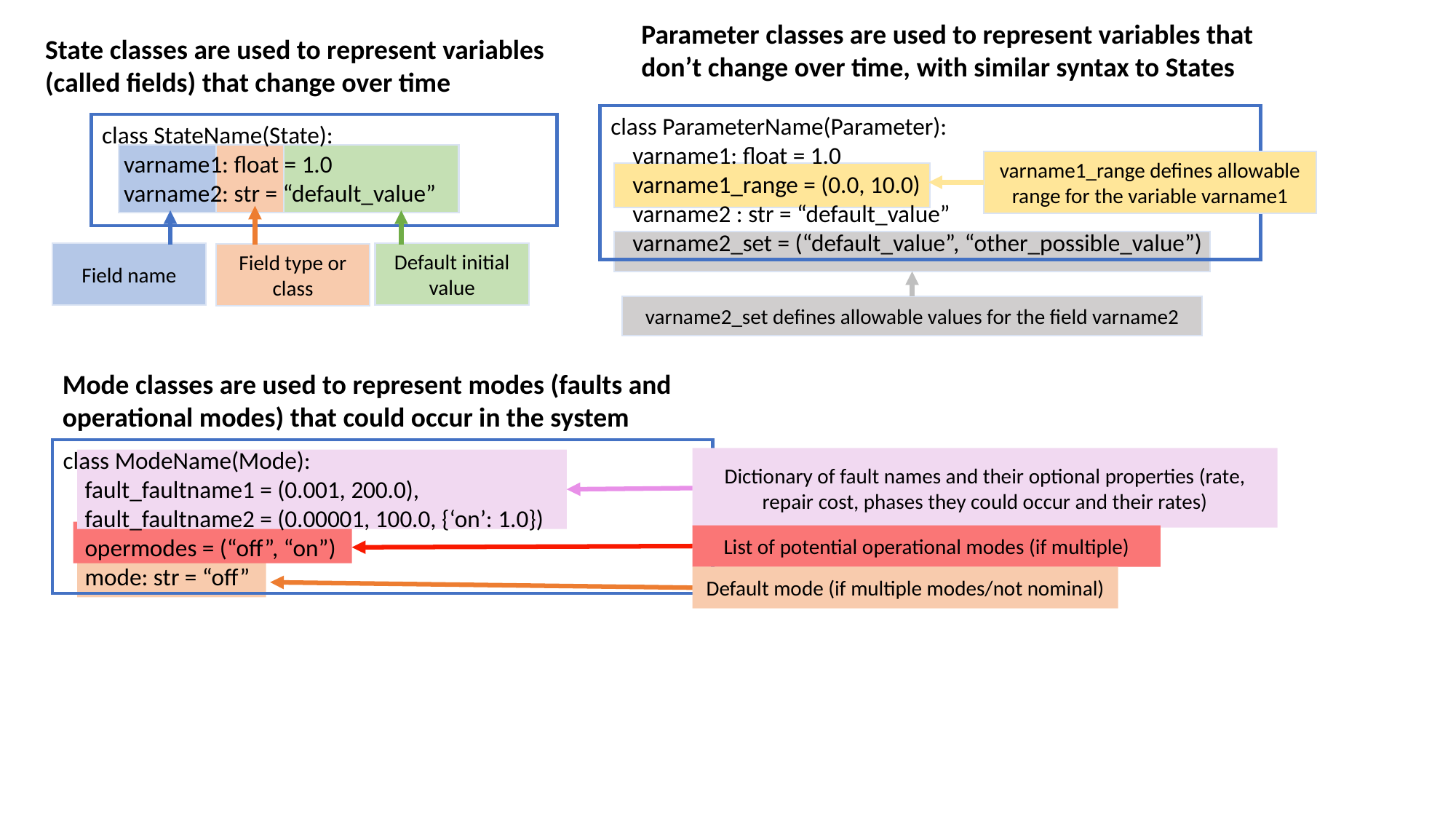

Parameter classes are used to represent variables that don’t change over time, with similar syntax to States
State classes are used to represent variables (called fields) that change over time
class ParameterName(Parameter):
    varname1: float = 1.0
    varname1_range = (0.0, 10.0)
    varname2 : str = “default_value”
    varname2_set = (“default_value”, “other_possible_value”)
class StateName(State):
    varname1: float = 1.0
    varname2: str = “default_value”

varname1_range defines allowable range for the variable varname1

Field name
Default initial value
Field type or class
varname2_set defines allowable values for the field varname2
Mode classes are used to represent modes (faults and operational modes) that could occur in the system
class ModeName(Mode):
    fault_faultname1 = (0.001, 200.0),
    fault_faultname2 = (0.00001, 100.0, {‘on’: 1.0})
    opermodes = (“off”, “on”)
    mode: str = “off”
Dictionary of fault names and their optional properties (rate, repair cost, phases they could occur and their rates)

List of potential operational modes (if multiple)

Default mode (if multiple modes/not nominal)